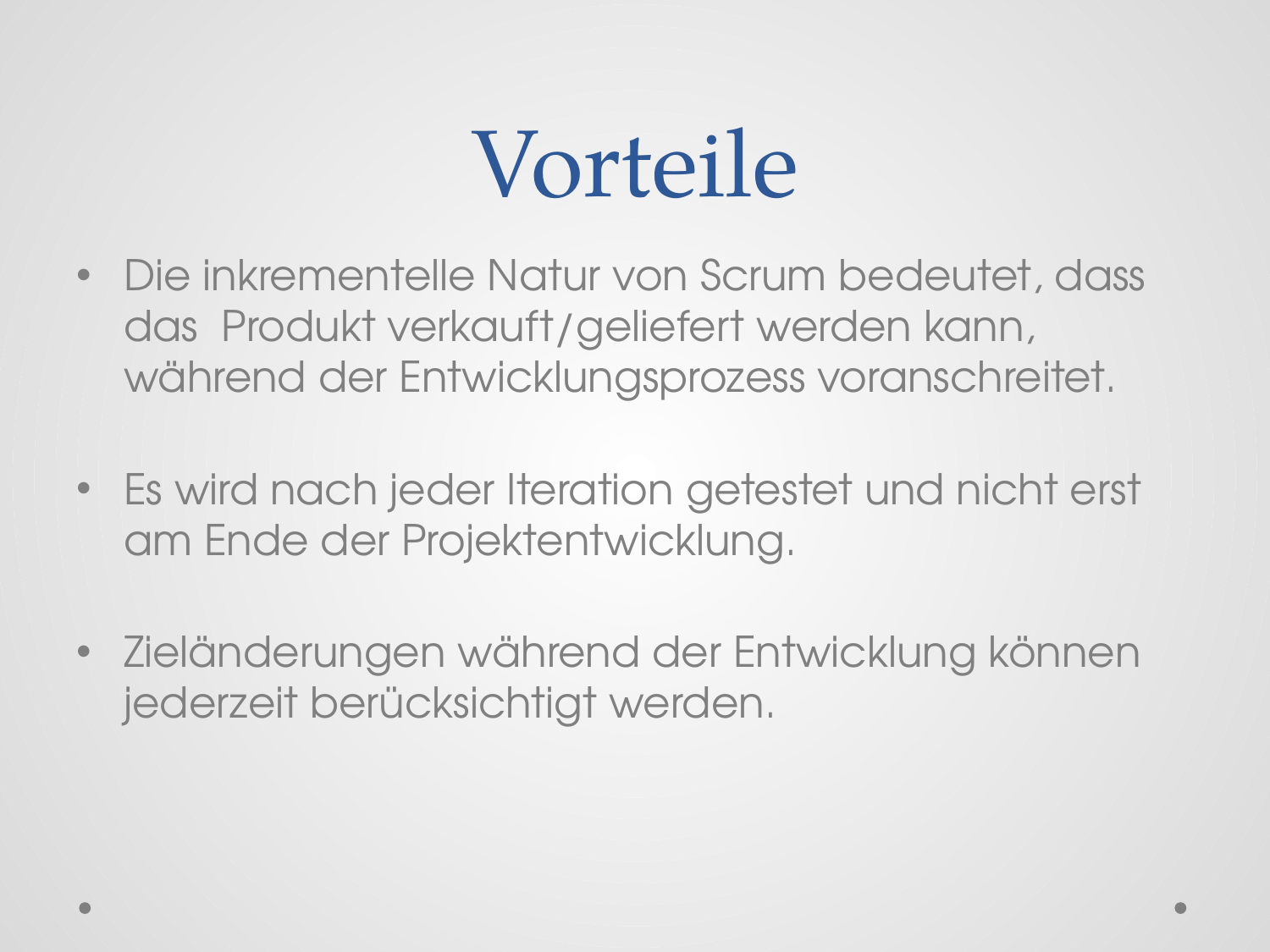

# Vorteile
Die inkrementelle Natur von Scrum bedeutet, dass das  Produkt verkauft/geliefert werden kann, während der Entwicklungsprozess voranschreitet.
Es wird nach jeder Iteration getestet und nicht erst am Ende der Projektentwicklung.
Zieländerungen während der Entwicklung können jederzeit berücksichtigt werden.